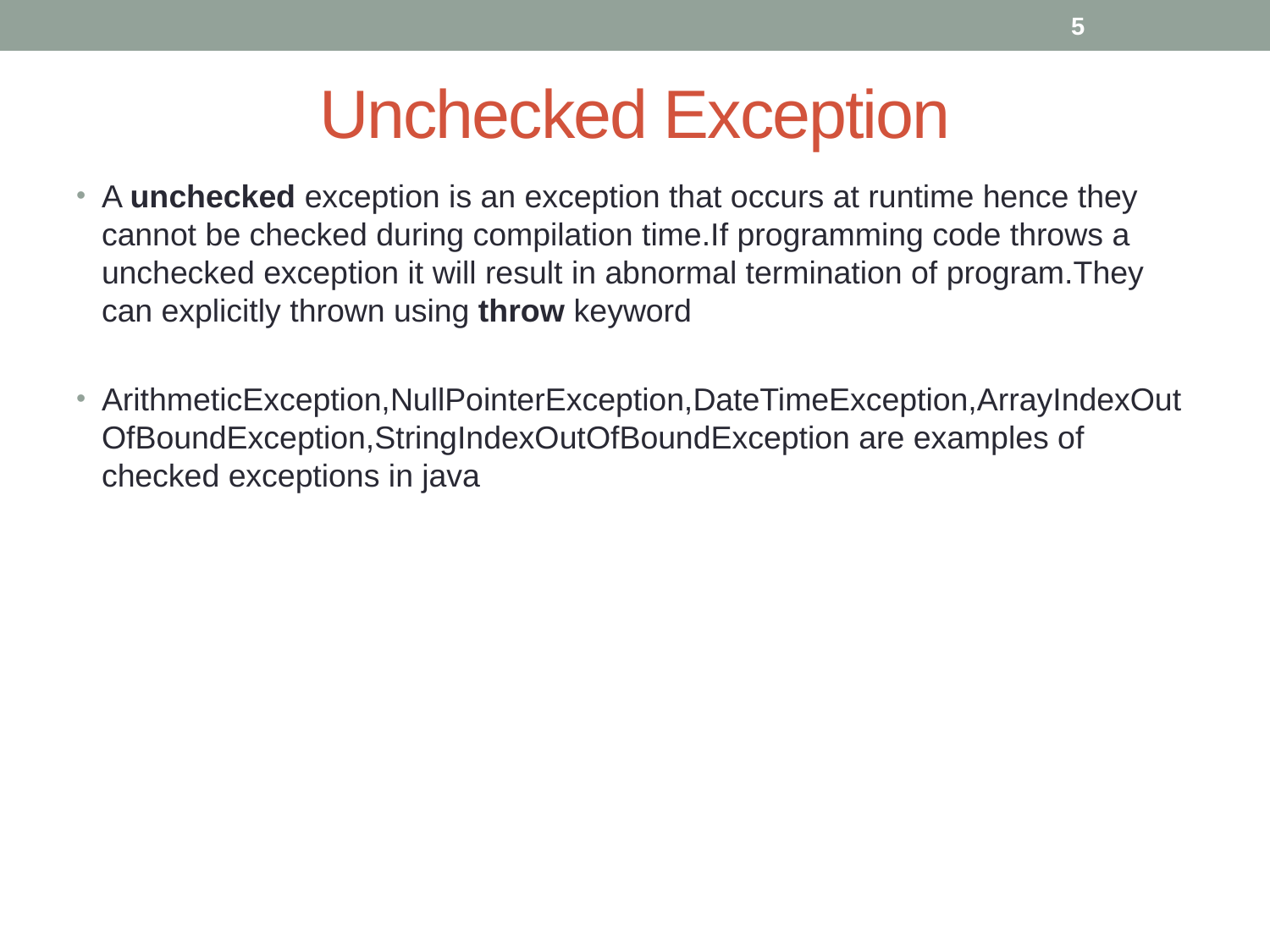

5
# Unchecked Exception
A unchecked exception is an exception that occurs at runtime hence they cannot be checked during compilation time.If programming code throws a unchecked exception it will result in abnormal termination of program.They can explicitly thrown using throw keyword

ArithmeticException,NullPointerException,DateTimeException,ArrayIndexOutOfBoundException,StringIndexOutOfBoundException are examples of checked exceptions in java